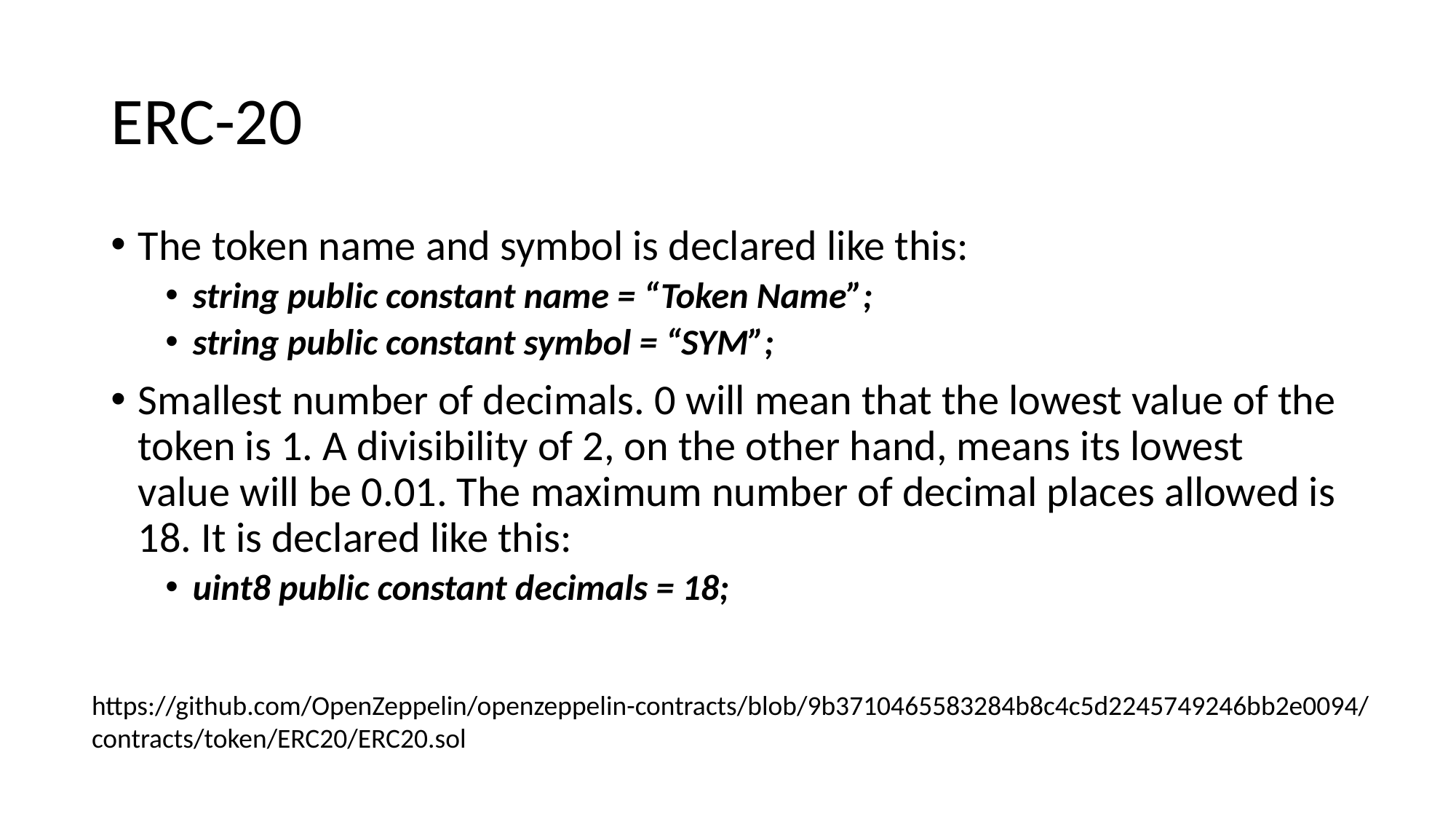

# ERC-20
The token name and symbol is declared like this:
string public constant name = “Token Name”;
string public constant symbol = “SYM”;
Smallest number of decimals. 0 will mean that the lowest value of the token is 1. A divisibility of 2, on the other hand, means its lowest value will be 0.01. The maximum number of decimal places allowed is 18. It is declared like this:
uint8 public constant decimals = 18;

https://github.com/OpenZeppelin/openzeppelin-contracts/blob/9b3710465583284b8c4c5d2245749246bb2e0094/contracts/token/ERC20/ERC20.sol